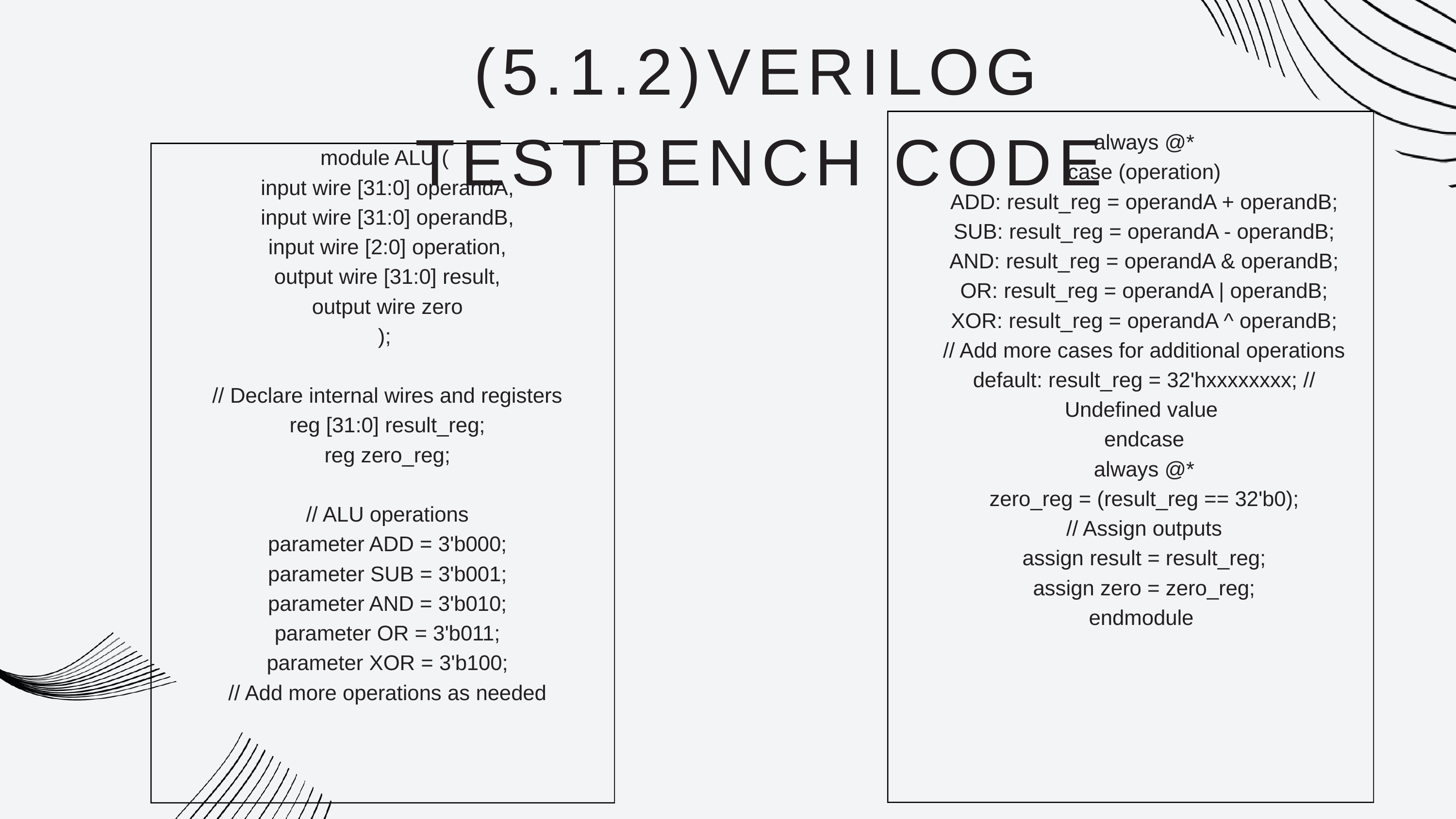

(5.1.2)VERILOG TESTBENCH CODE

 always @*
 case (operation)
 ADD: result_reg = operandA + operandB;
 SUB: result_reg = operandA - operandB;
 AND: result_reg = operandA & operandB;
 OR: result_reg = operandA | operandB;
 XOR: result_reg = operandA ^ operandB;
 // Add more cases for additional operations
 default: result_reg = 32'hxxxxxxxx; // Undefined value
 endcase
 always @*
 zero_reg = (result_reg == 32'b0);
 // Assign outputs
 assign result = result_reg;
 assign zero = zero_reg;
endmodule

module ALU (
 input wire [31:0] operandA,
 input wire [31:0] operandB,
 input wire [2:0] operation,
 output wire [31:0] result,
 output wire zero
);

 // Declare internal wires and registers
 reg [31:0] result_reg;
 reg zero_reg;

 // ALU operations
 parameter ADD = 3'b000;
 parameter SUB = 3'b001;
 parameter AND = 3'b010;
 parameter OR = 3'b011;
 parameter XOR = 3'b100;
 // Add more operations as needed